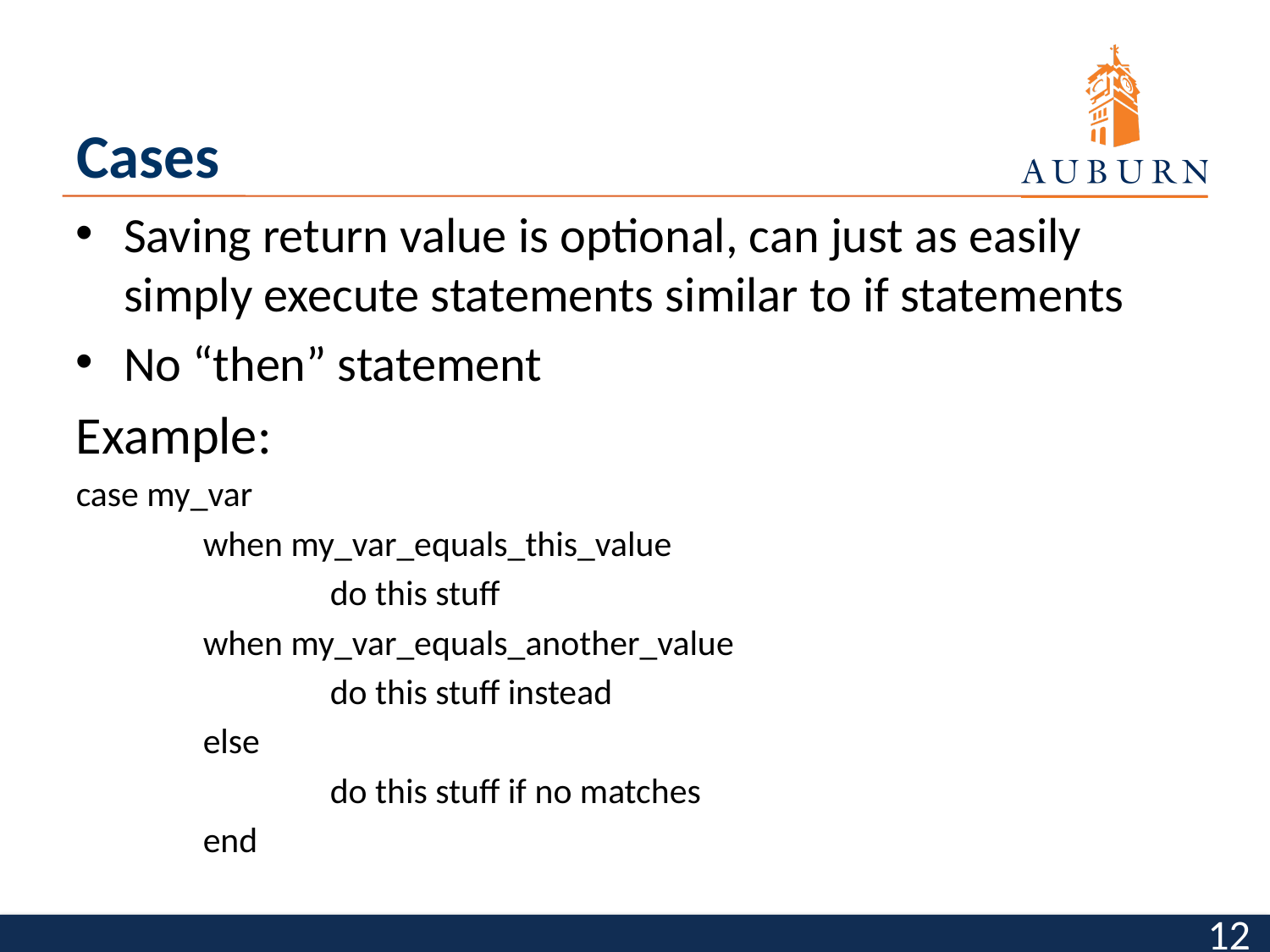

# Cases
Saving return value is optional, can just as easily simply execute statements similar to if statements
No “then” statement
Example:
case my_var
	when my_var_equals_this_value
		do this stuff
	when my_var_equals_another_value
		do this stuff instead
	else
		do this stuff if no matches
	end
12